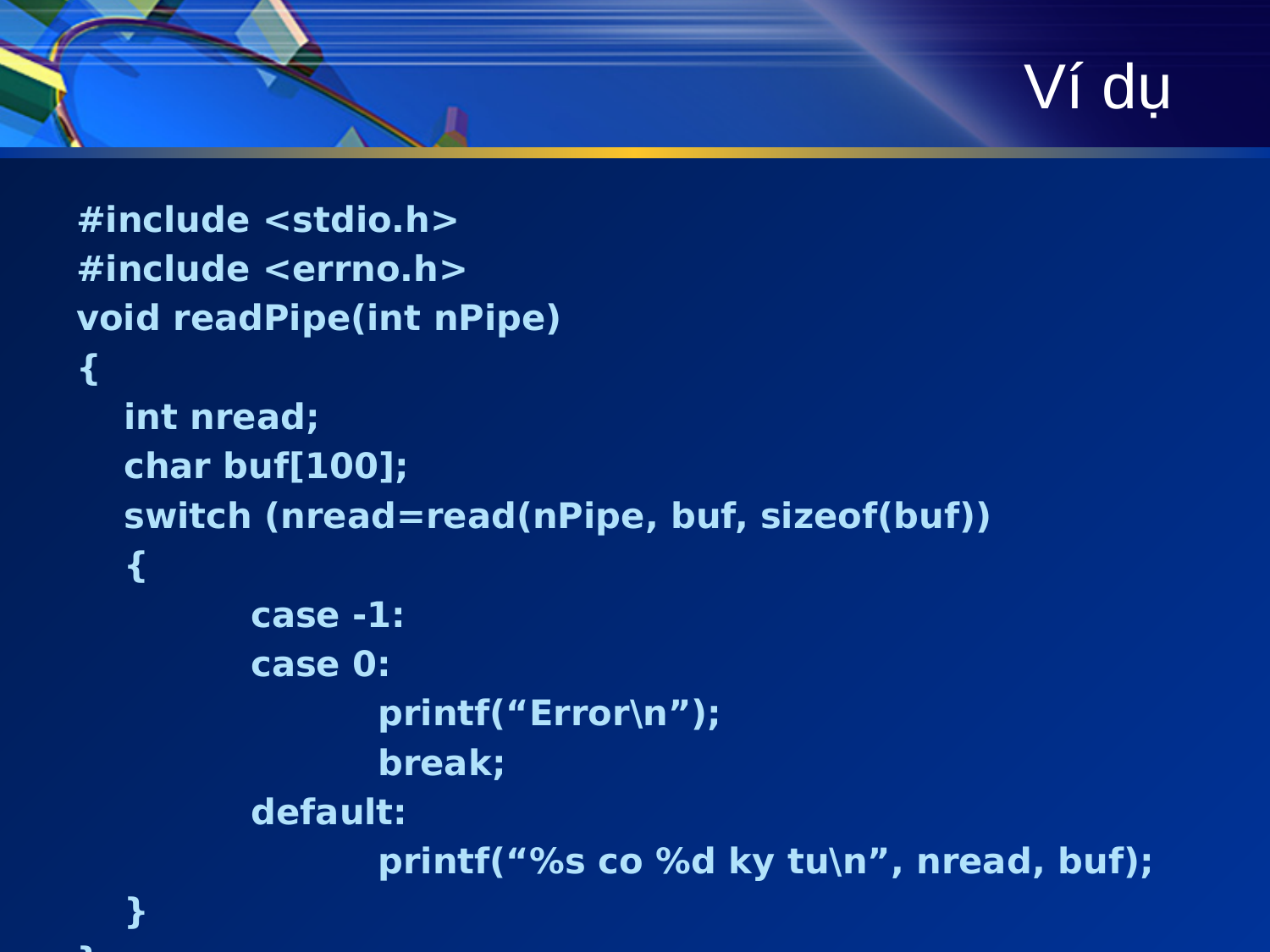

# Ví dụ
#include <stdio.h>
#include <errno.h>
void readPipe(int nPipe)
{
	int nread;
	char buf[100];
	switch (nread=read(nPipe, buf, sizeof(buf))
	{
		case -1:
		case 0:
			printf(“Error\n”);
			break;
		default:
			printf(“%s co %d ky tu\n”, nread, buf);
	}
}